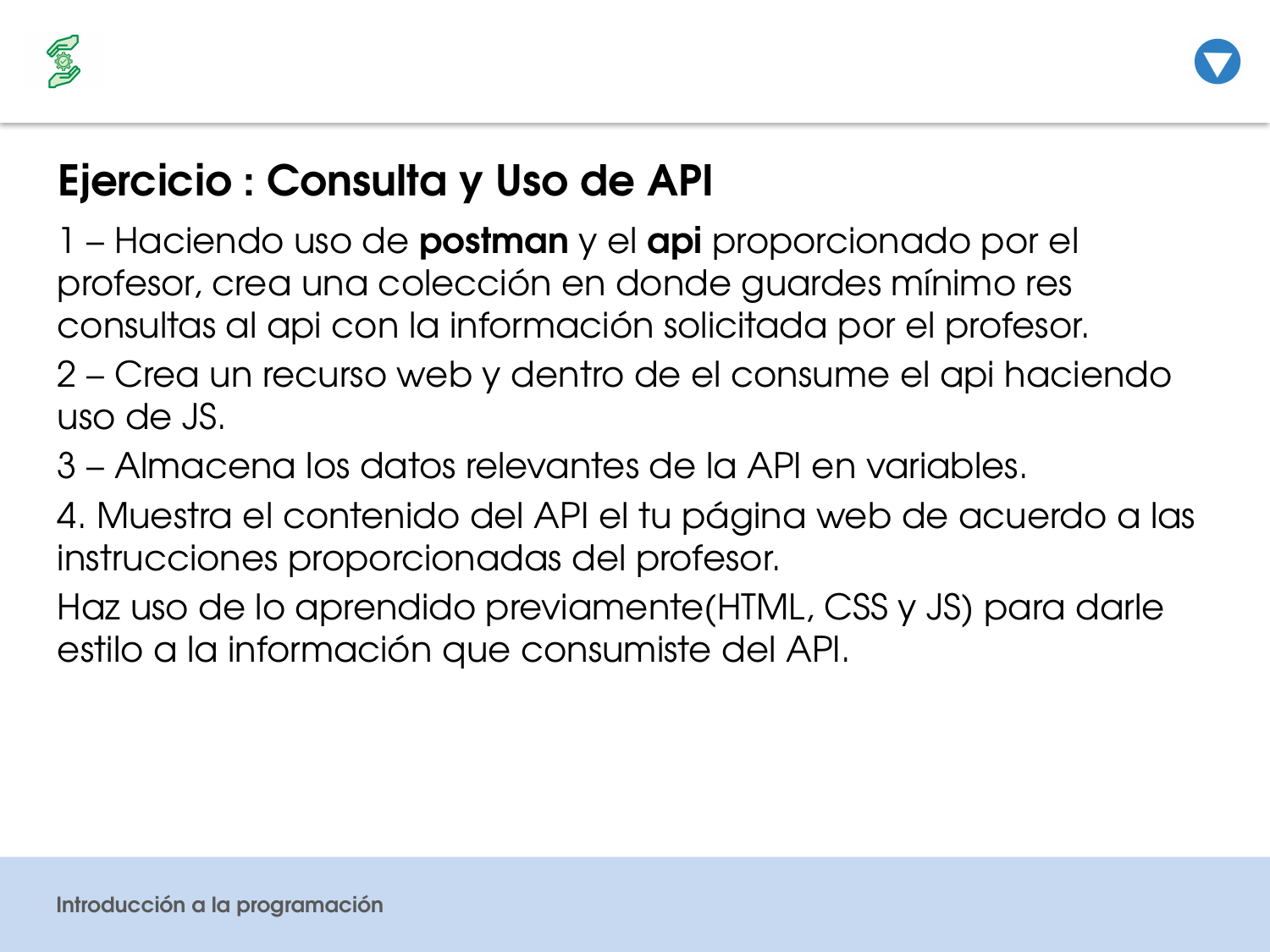

# Ejercicio : Consulta y Uso de API
1 – Haciendo uso de postman y el api proporcionado por el profesor, crea una colección en donde guardes mínimo res consultas al api con la información solicitada por el profesor.
2 – Crea un recurso web y dentro de el consume el api haciendo uso de JS.
3 – Almacena los datos relevantes de la API en variables.
4. Muestra el contenido del API el tu página web de acuerdo a las instrucciones proporcionadas del profesor.
Haz uso de lo aprendido previamente(HTML, CSS y JS) para darle estilo a la información que consumiste del API.

Introducción a la programación